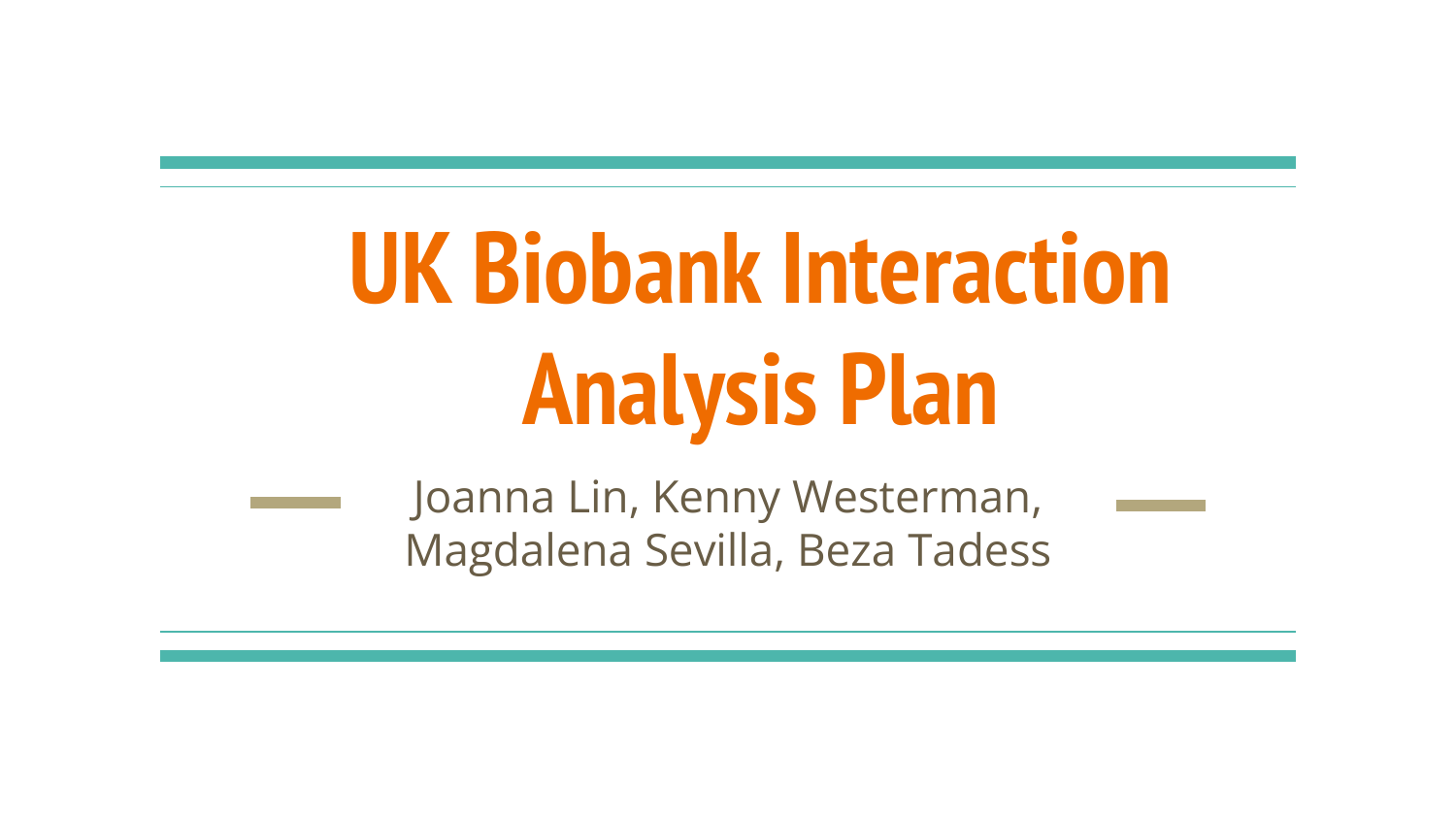

# UK Biobank Interaction Analysis Plan
Joanna Lin, Kenny Westerman, Magdalena Sevilla, Beza Tadess